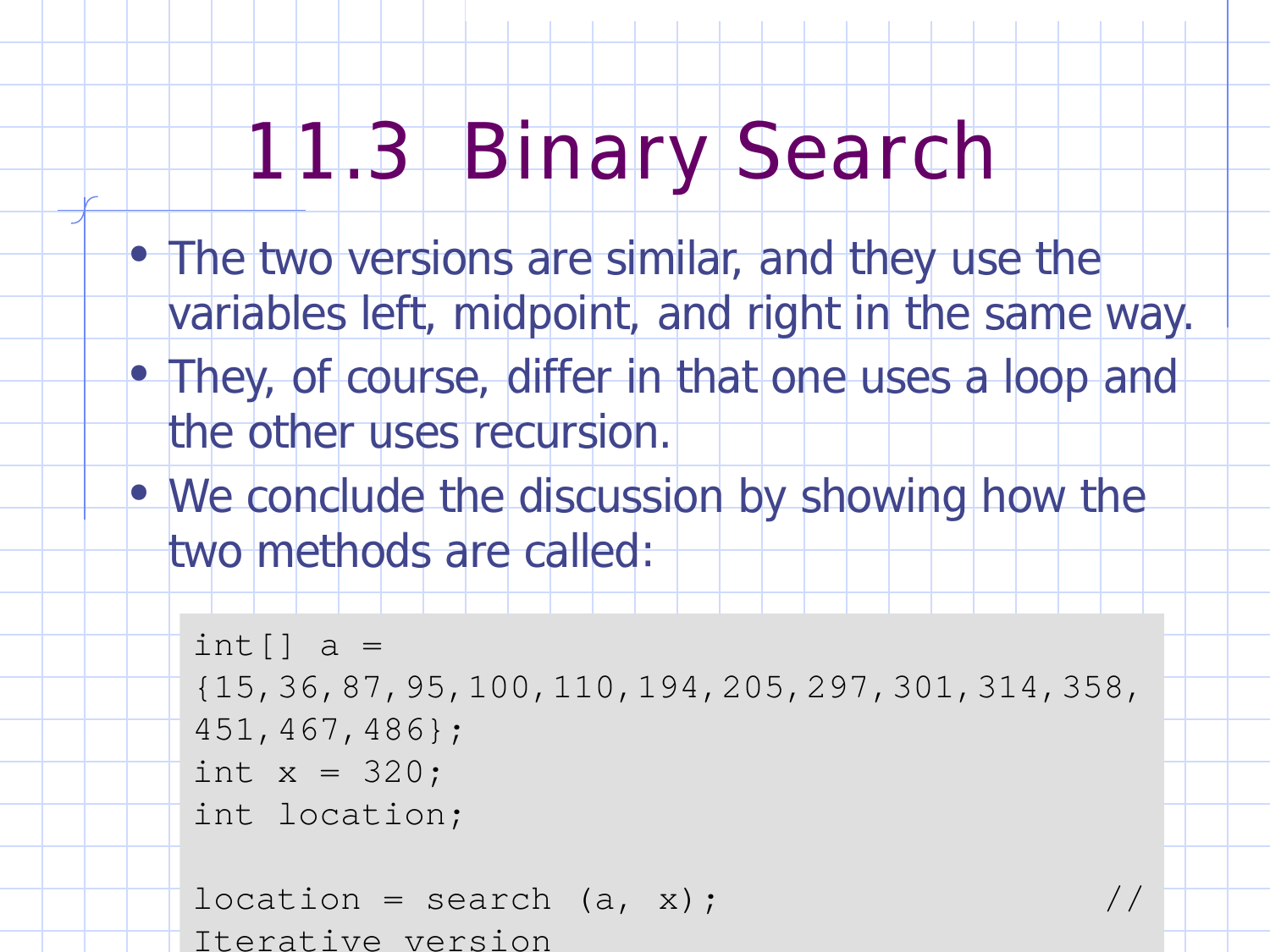

# 11.3  Binary Search
The two versions are similar, and they use the variables left, midpoint, and right in the same way.
They, of course, differ in that one uses a loop and the other uses recursion.
We conclude the discussion by showing how the two methods are called:
int[] a = {15,36,87,95,100,110,194,205,297,301,314,358,451,467,486};
int x = 320;
int location;

location = search (a, x);                  // Iterative version
location = search (a, x, 0, a.length - 1); // Recursive version